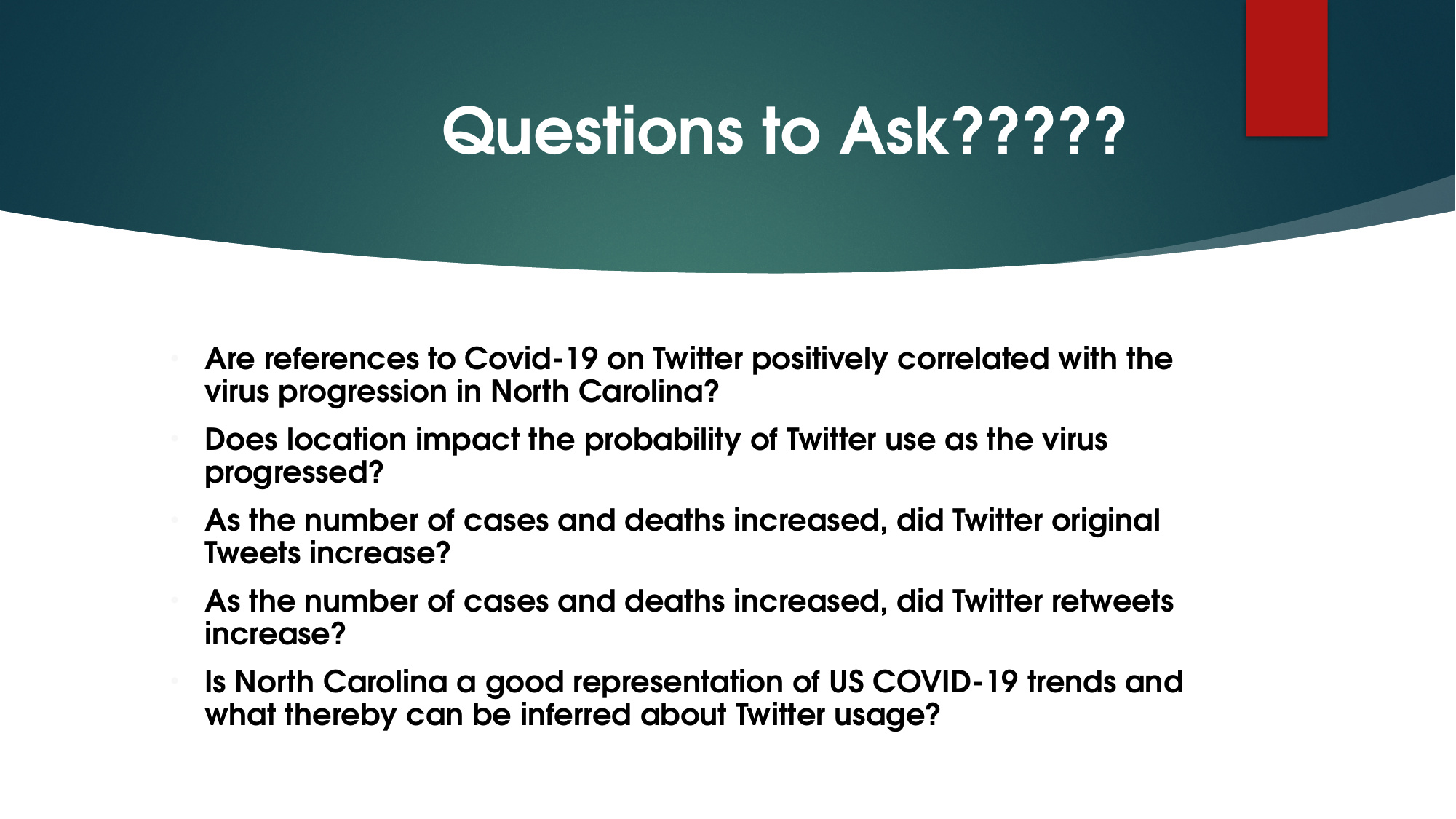

# Questions to Ask?????

Are references to Covid-19 on Twitter positively correlated with the virus progression in North Carolina?
Does location impact the probability of Twitter use as the virus progressed?
As the number of cases and deaths increased, did Twitter original Tweets increase?
As the number of cases and deaths increased, did Twitter retweets increase?
Is North Carolina a good representation of US COVID-19 trends and what thereby can be inferred about Twitter usage?